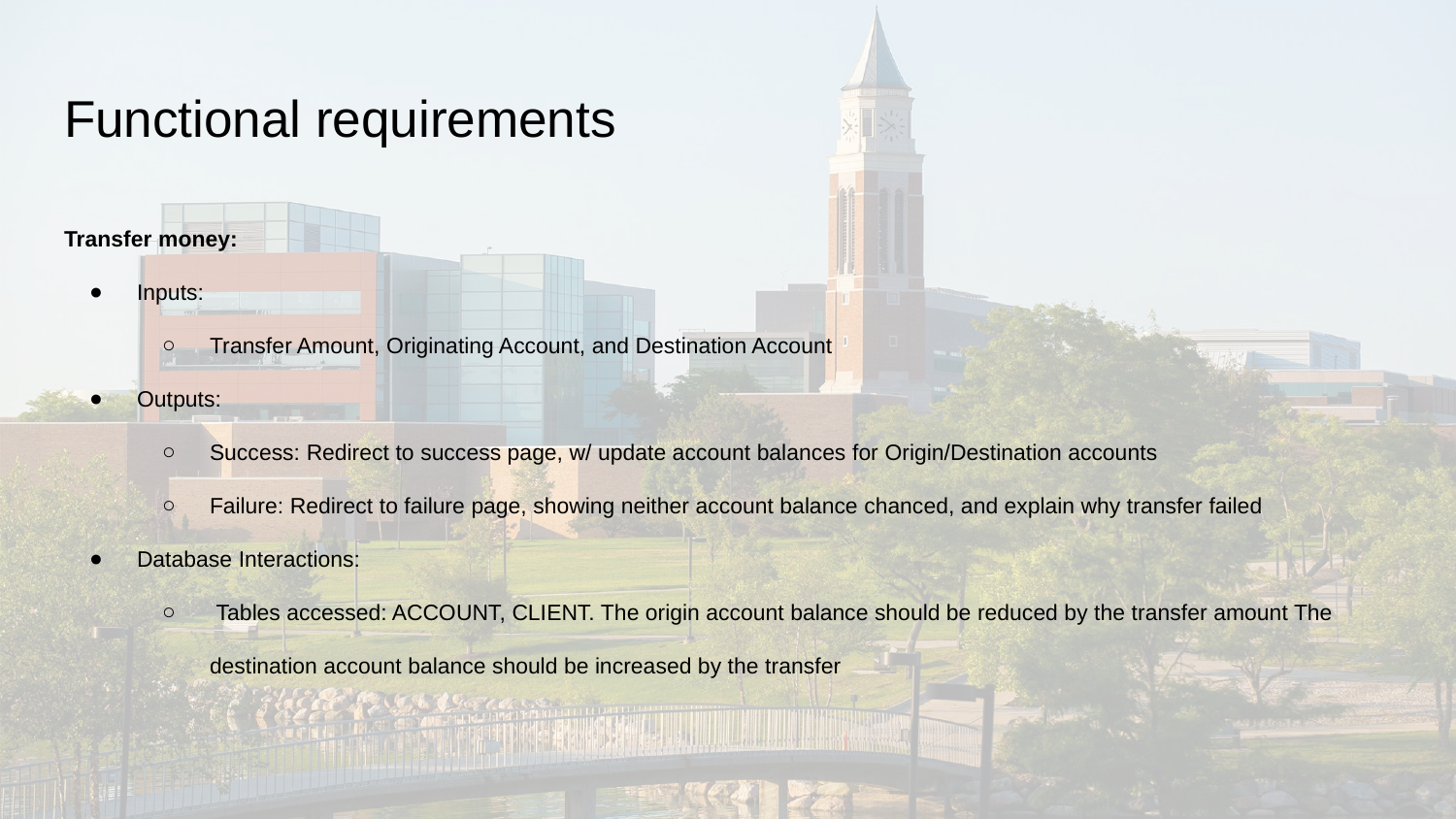

# Functional requirements
Transfer money:
Inputs:
Transfer Amount, Originating Account, and Destination Account
Outputs:
Success: Redirect to success page, w/ update account balances for Origin/Destination accounts
Failure: Redirect to failure page, showing neither account balance chanced, and explain why transfer failed
Database Interactions:
 Tables accessed: ACCOUNT, CLIENT. The origin account balance should be reduced by the transfer amount The destination account balance should be increased by the transfer